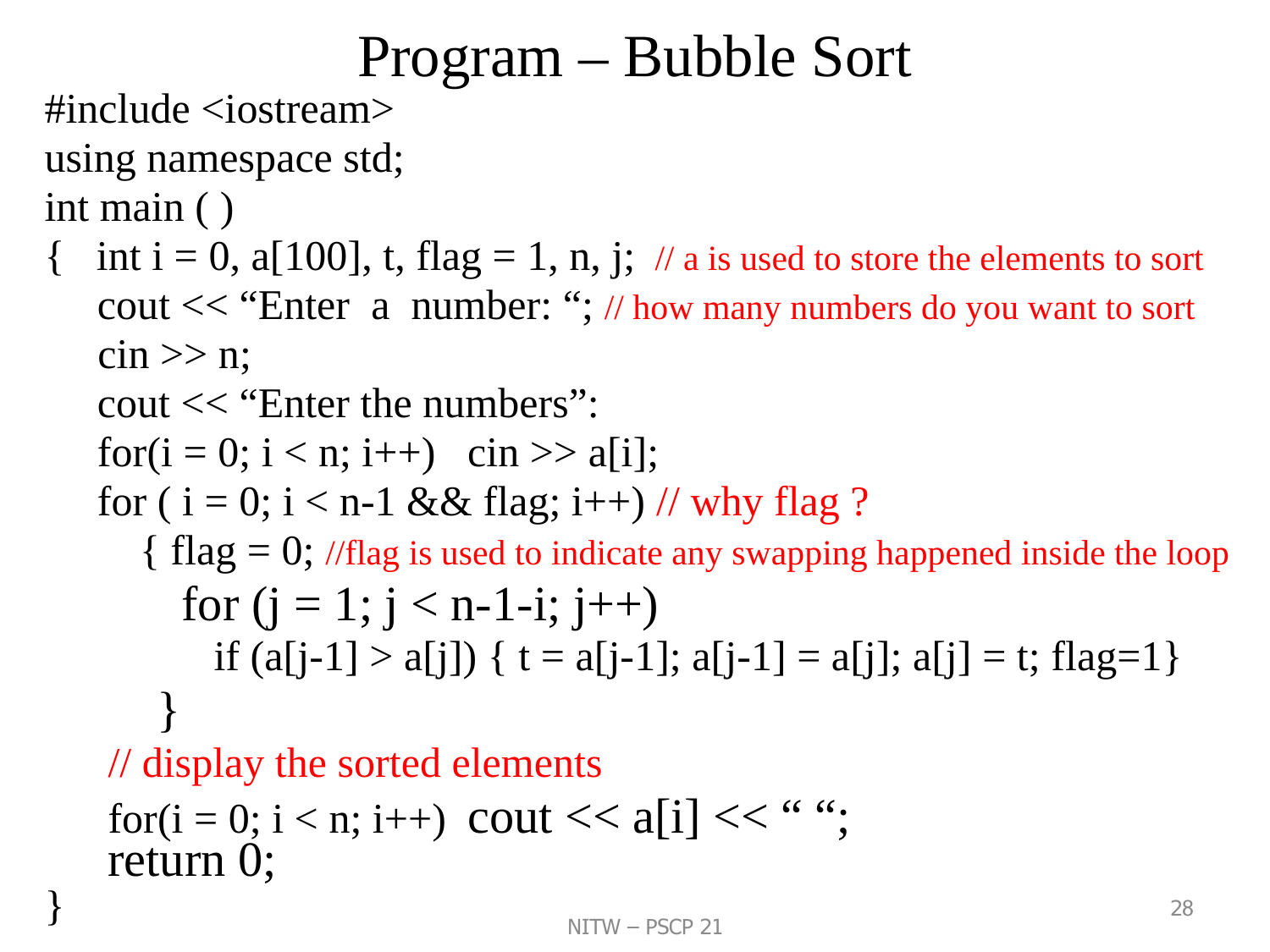

# Program – Bubble Sort
#include <iostream>
using namespace std;
int main ( )
{   int i = 0, a[100], t, flag = 1, n, j;  // a is used to store the elements to sort
     cout << “Enter  a  number: “; // how many numbers do you want to sort
      cin >> n;
     cout << “Enter the numbers”:
     for(i = 0; i < n; i++)   cin >> a[i];
     for ( i = 0; i < n-1 && flag; i++) // why flag ?
         { flag = 0; //flag is used to indicate any swapping happened inside the loop
      for (j = 1; j < n-1-i; j++)
          if (a[j-1] > a[j]) { t = a[j-1]; a[j-1] = a[j]; a[j] = t; flag=1}
    }
// display the sorted elements
for(i = 0; i < n; i++)  cout << a[i] << “ “;
return 0;
}

28
NITW – PSCP 21